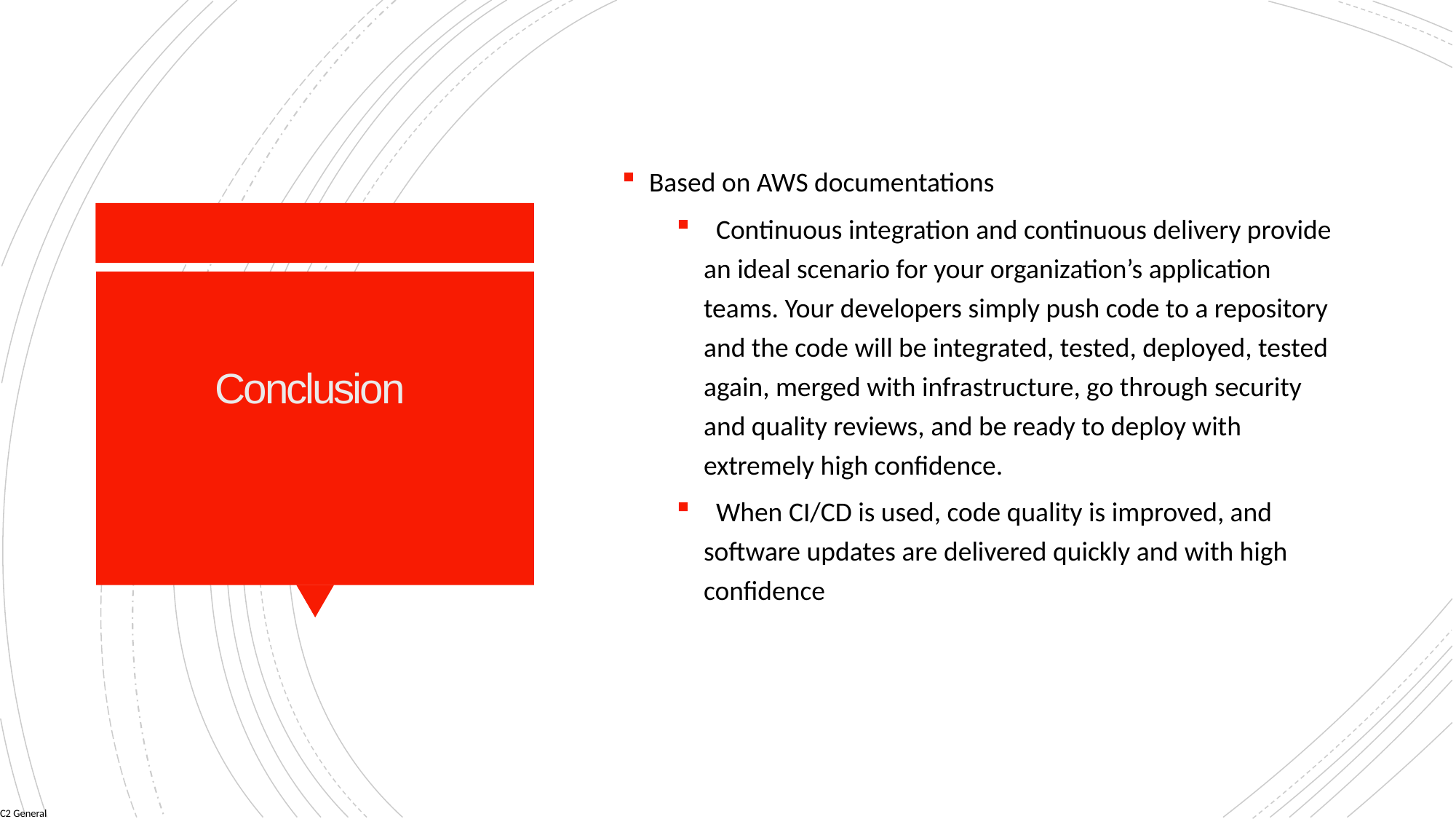

Based on AWS documentations
  Continuous integration and continuous delivery provide an ideal scenario for your organization’s application teams. Your developers simply push code to a repository and the code will be integrated, tested, deployed, tested again, merged with infrastructure, go through security and quality reviews, and be ready to deploy with extremely high confidence.
  When CI/CD is used, code quality is improved, and software updates are delivered quickly and with high confidence

# Conclusion